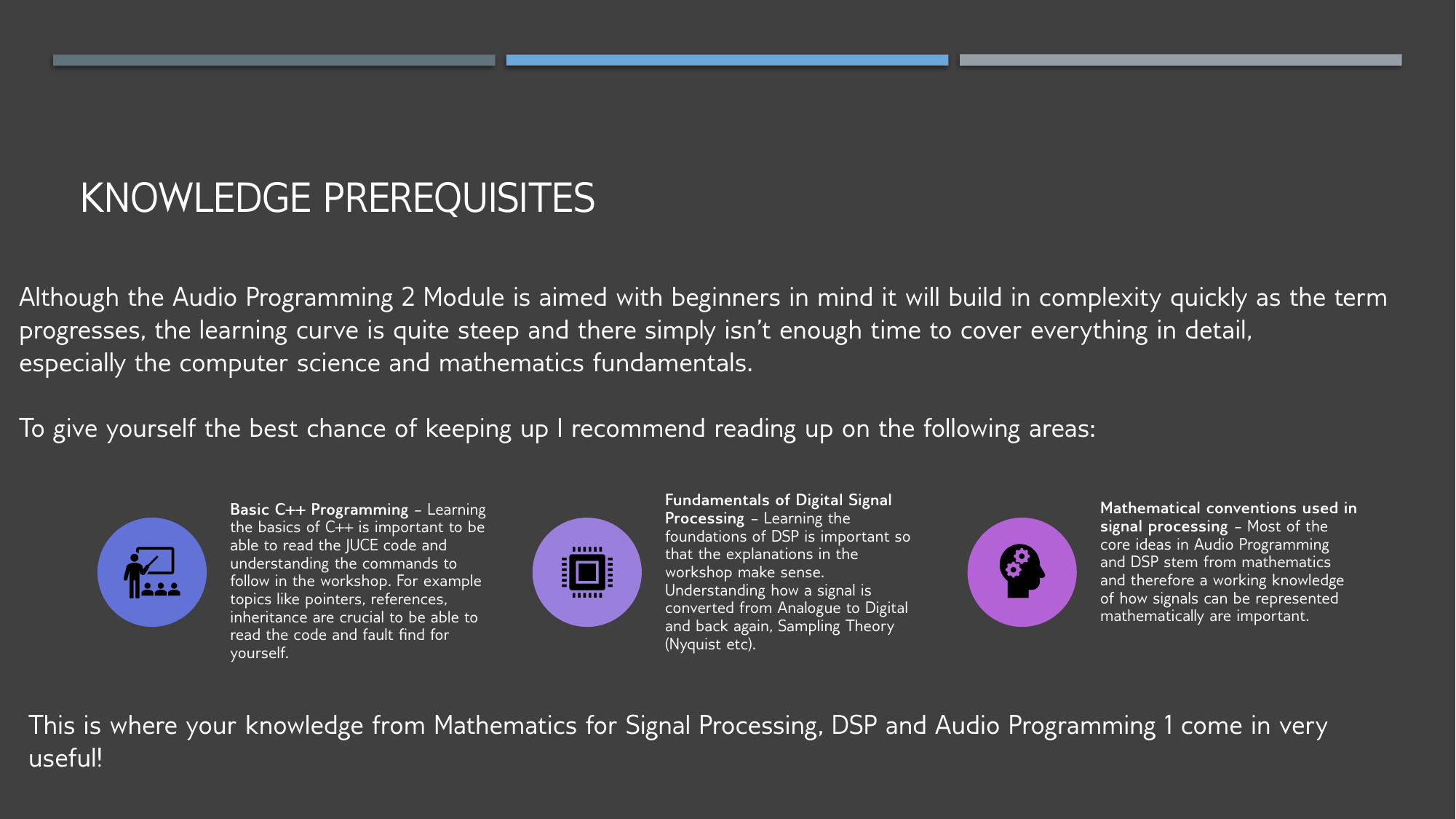

# KNOWLEDGE Prerequisites
Although the Audio Programming 2 Module is aimed with beginners in mind it will build in complexity quickly as the term
progresses, the learning curve is quite steep and there simply isn’t enough time to cover everything in detail,
especially the computer science and mathematics fundamentals.
To give yourself the best chance of keeping up I recommend reading up on the following areas:

Basic C++ Programming – Learning the basics of C++ is important to be able to read the JUCE code and understanding the commands to follow in the workshop. For example topics like pointers, references, inheritance are crucial to be able to read the code and fault find for yourself.
Fundamentals of Digital Signal Processing – Learning the foundations of DSP is important so that the explanations in the workshop make sense. Understanding how a signal is converted from Analogue to Digital and back again, Sampling Theory (Nyquist etc).
Mathematical conventions used in signal processing – Most of the core ideas in Audio Programming and DSP stem from mathematics and therefore a working knowledge of how signals can be represented mathematically are important.
This is where your knowledge from Mathematics for Signal Processing, DSP and Audio Programming 1 come in very useful!